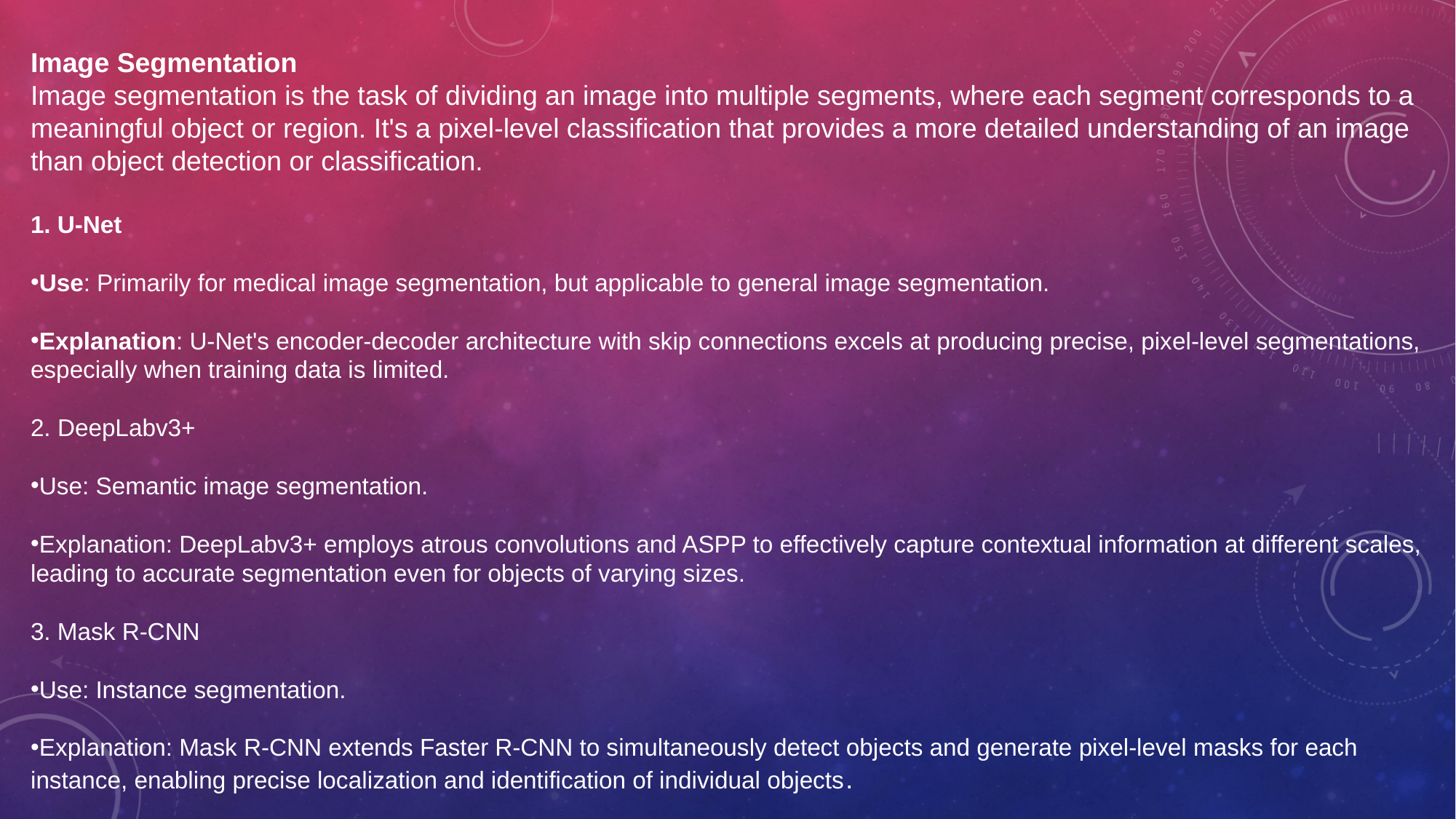

Image Segmentation
Image segmentation is the task of dividing an image into multiple segments, where each segment corresponds to a meaningful object or region. It's a pixel-level classification that provides a more detailed understanding of an image than object detection or classification.

1. U-Net

Use: Primarily for medical image segmentation, but applicable to general image segmentation.

Explanation: U-Net's encoder-decoder architecture with skip connections excels at producing precise, pixel-level segmentations, especially when training data is limited.

2. DeepLabv3+

Use: Semantic image segmentation.

Explanation: DeepLabv3+ employs atrous convolutions and ASPP to effectively capture contextual information at different scales, leading to accurate segmentation even for objects of varying sizes.

3. Mask R-CNN

Use: Instance segmentation.

Explanation: Mask R-CNN extends Faster R-CNN to simultaneously detect objects and generate pixel-level masks for each instance, enabling precise localization and identification of individual objects.